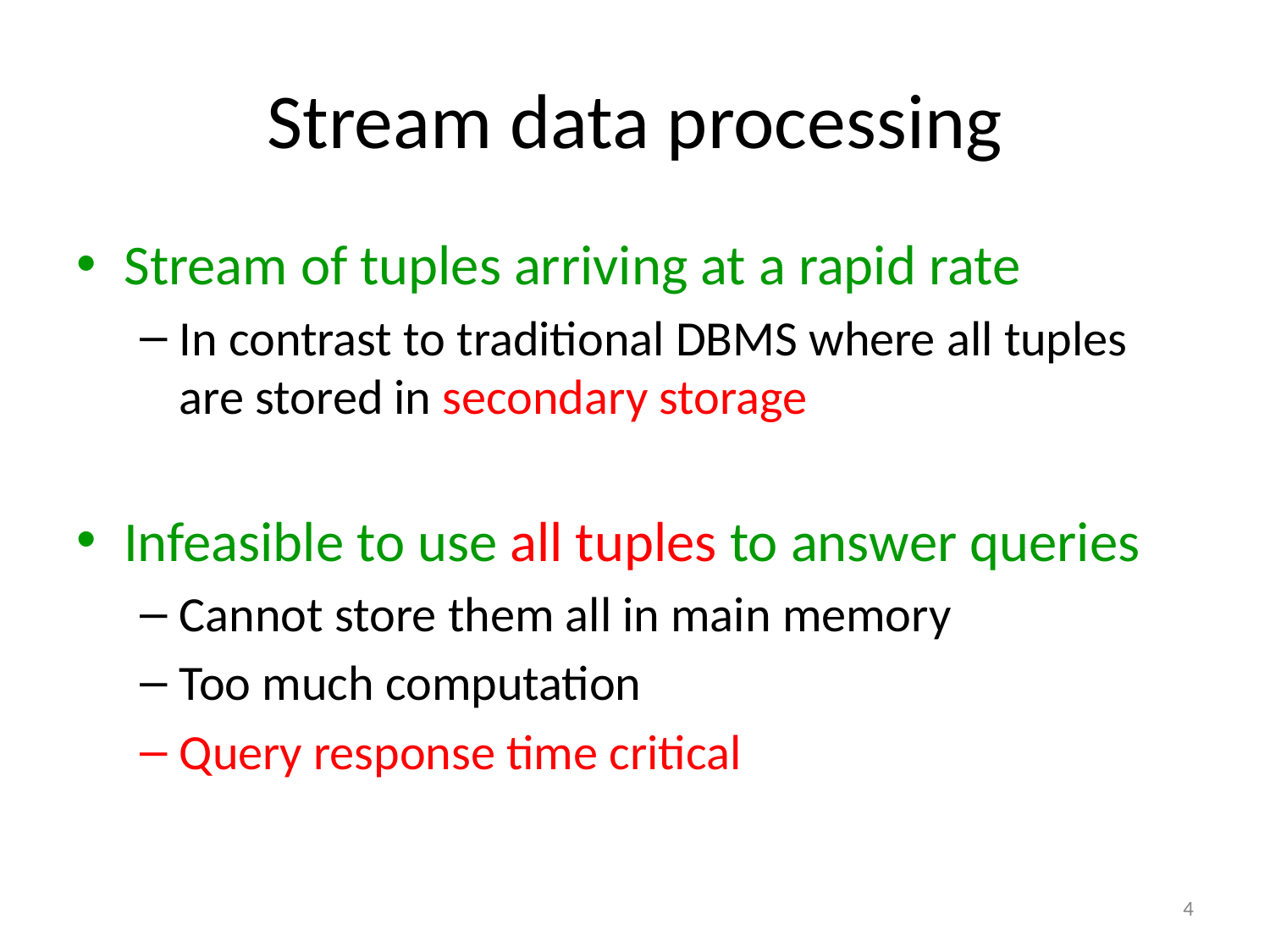

# Stream data processing
Stream of tuples arriving at a rapid rate
In contrast to traditional DBMS where all tuples are stored in secondary storage

Infeasible to use all tuples to answer queries
Cannot store them all in main memory
Too much computation
Query response time critical

4